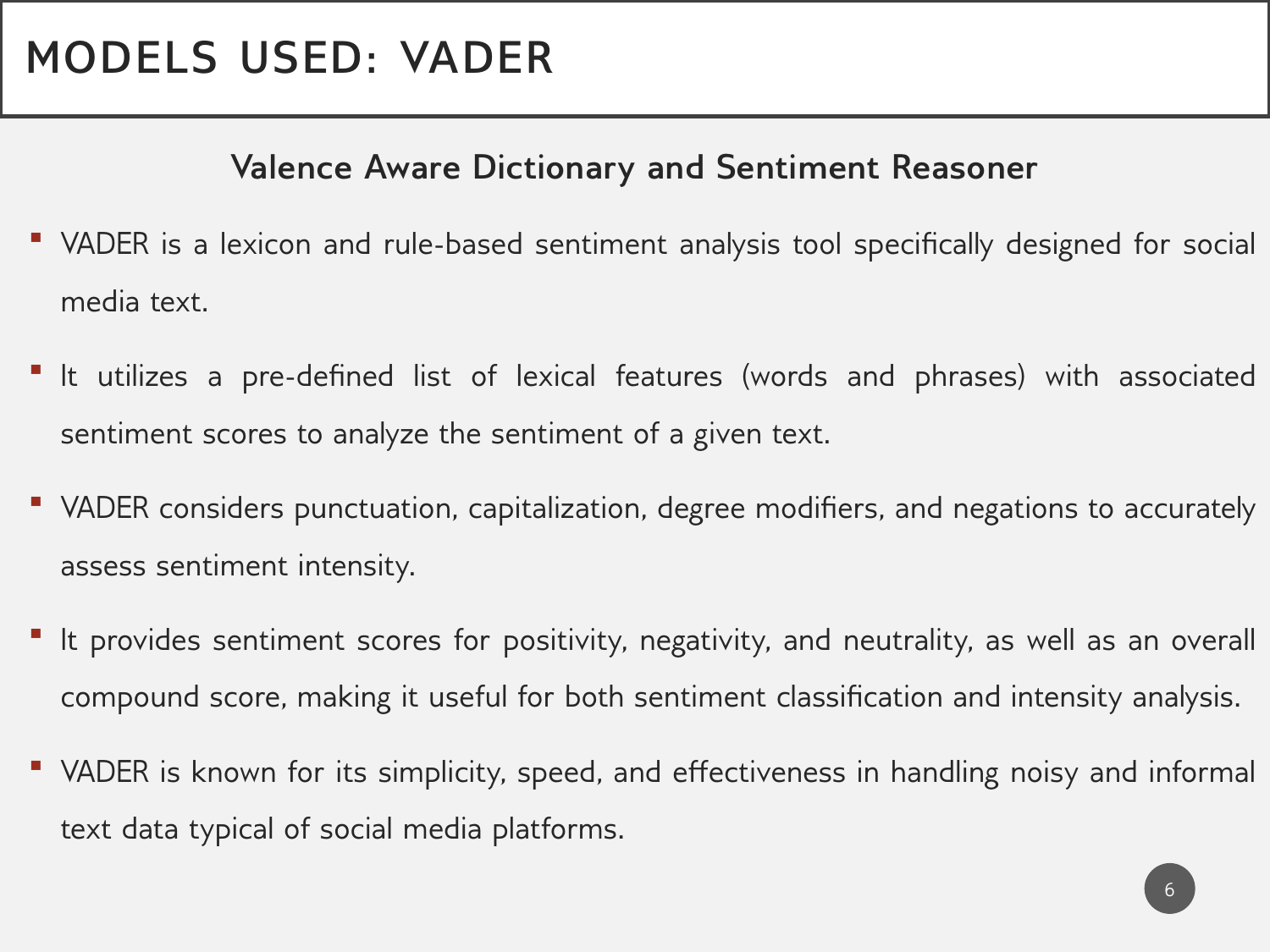

Models used: VADER
Valence Aware Dictionary and Sentiment Reasoner
VADER is a lexicon and rule-based sentiment analysis tool specifically designed for social media text.
It utilizes a pre-defined list of lexical features (words and phrases) with associated sentiment scores to analyze the sentiment of a given text.
VADER considers punctuation, capitalization, degree modifiers, and negations to accurately assess sentiment intensity.
It provides sentiment scores for positivity, negativity, and neutrality, as well as an overall compound score, making it useful for both sentiment classification and intensity analysis.
VADER is known for its simplicity, speed, and effectiveness in handling noisy and informal text data typical of social media platforms.
6